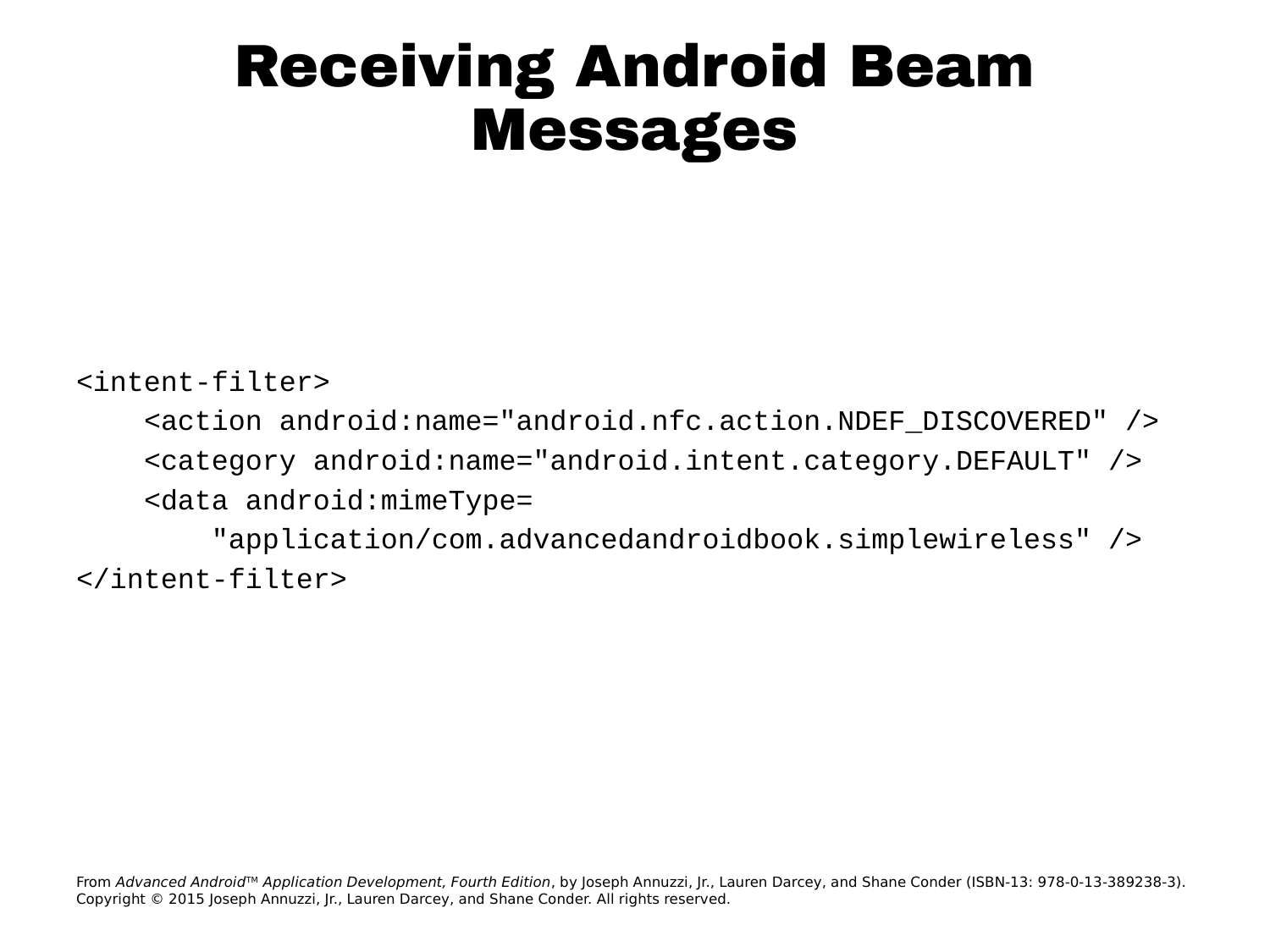

# Receiving Android Beam Messages

<intent-filter>
    <action android:name="android.nfc.action.NDEF_DISCOVERED" />
    <category android:name="android.intent.category.DEFAULT" />
    <data android:mimeType=
        "application/com.advancedandroidbook.simplewireless" />
</intent-filter>
From Advanced AndroidTM Application Development, Fourth Edition, by Joseph Annuzzi, Jr., Lauren Darcey, and Shane Conder (ISBN-13: 978-0-13-389238-3). Copyright © 2015 Joseph Annuzzi, Jr., Lauren Darcey, and Shane Conder. All rights reserved.